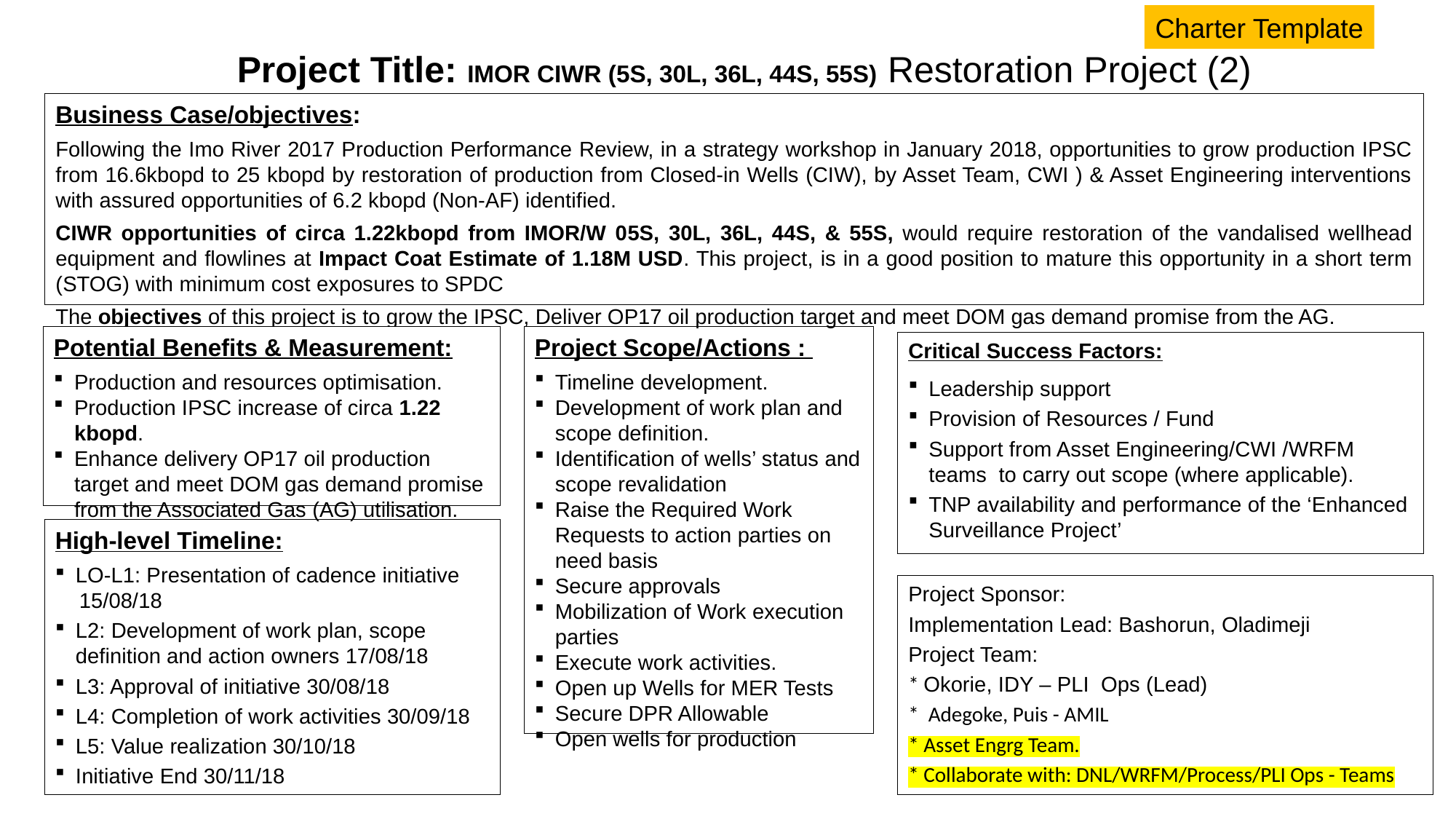

Charter Template
# Project Title: IMOR CIWR (5S, 30L, 36L, 44S, 55S) Restoration Project (2)
Business Case/objectives:
Following the Imo River 2017 Production Performance Review, in a strategy workshop in January 2018, opportunities to grow production IPSC from 16.6kbopd to 25 kbopd by restoration of production from Closed-in Wells (CIW), by Asset Team, CWI ) & Asset Engineering interventions with assured opportunities of 6.2 kbopd (Non-AF) identified.
CIWR opportunities of circa 1.22kbopd from IMOR/W 05S, 30L, 36L, 44S, & 55S, would require restoration of the vandalised wellhead equipment and flowlines at Impact Coat Estimate of 1.18M USD. This project, is in a good position to mature this opportunity in a short term (STOG) with minimum cost exposures to SPDC
The objectives of this project is to grow the IPSC, Deliver OP17 oil production target and meet DOM gas demand promise from the AG.

Potential Benefits & Measurement:
Production and resources optimisation.
Production IPSC increase of circa 1.22 kbopd.
Enhance delivery OP17 oil production target and meet DOM gas demand promise from the Associated Gas (AG) utilisation.

Project Scope/Actions :
Timeline development.
Development of work plan and scope definition.
Identification of wells’ status and scope revalidation
Raise the Required Work Requests to action parties on need basis
Secure approvals
Mobilization of Work execution parties
Execute work activities.
Open up Wells for MER Tests
Secure DPR Allowable
Open wells for production

Critical Success Factors:
Leadership support
Provision of Resources / Fund
Support from Asset Engineering/CWI /WRFM teams  to carry out scope (where applicable).
TNP availability and performance of the ‘Enhanced Surveillance Project’

High-level Timeline:
LO-L1: Presentation of cadence initiative
    15/08/18
L2: Development of work plan, scope definition and action owners 17/08/18
L3: Approval of initiative 30/08/18
L4: Completion of work activities 30/09/18
L5: Value realization 30/10/18
Initiative End 30/11/18

Project Sponsor:
Implementation Lead: Bashorun, Oladimeji
Project Team:
* Okorie, IDY – PLI  Ops (Lead)
*  Adegoke, Puis - AMIL
* Asset Engrg Team.
* Collaborate with: DNL/WRFM/Process/PLI Ops - Teams